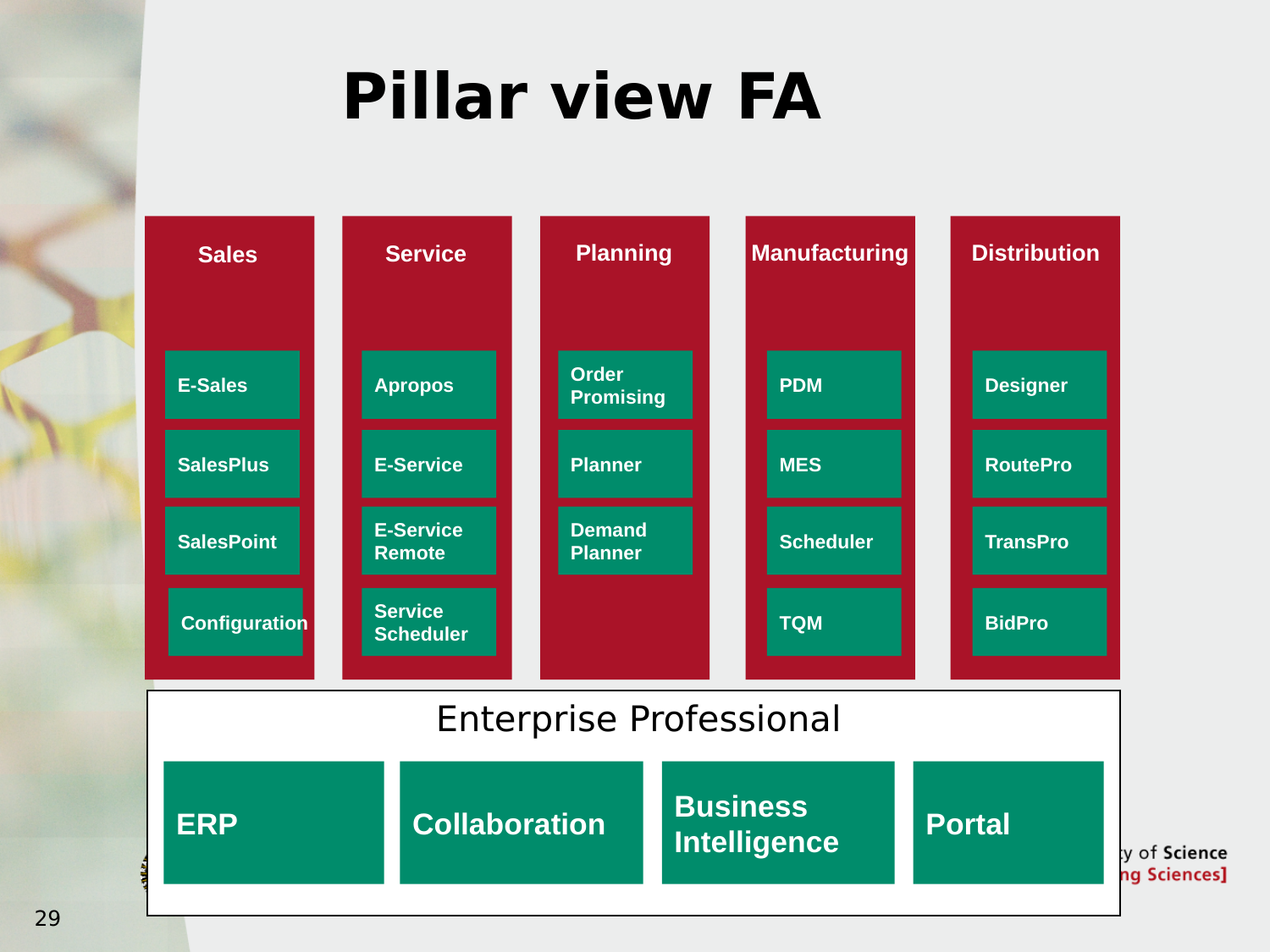

# Pillar view FA

Sales
E-Sales
SalesPlus

SalesPoint
Configuration

Service
Apropos
E-Service

E-Service
Remote
Service
Scheduler

Planning
Order
Promising
Planner

Demand
Planner

Manufacturing

PDM
MES

Scheduler
TQM

Distribution
Designer
RoutePro

TransPro
BidPro
Enterprise Professional
ERP
Collaboration
Business
Intelligence
Portal